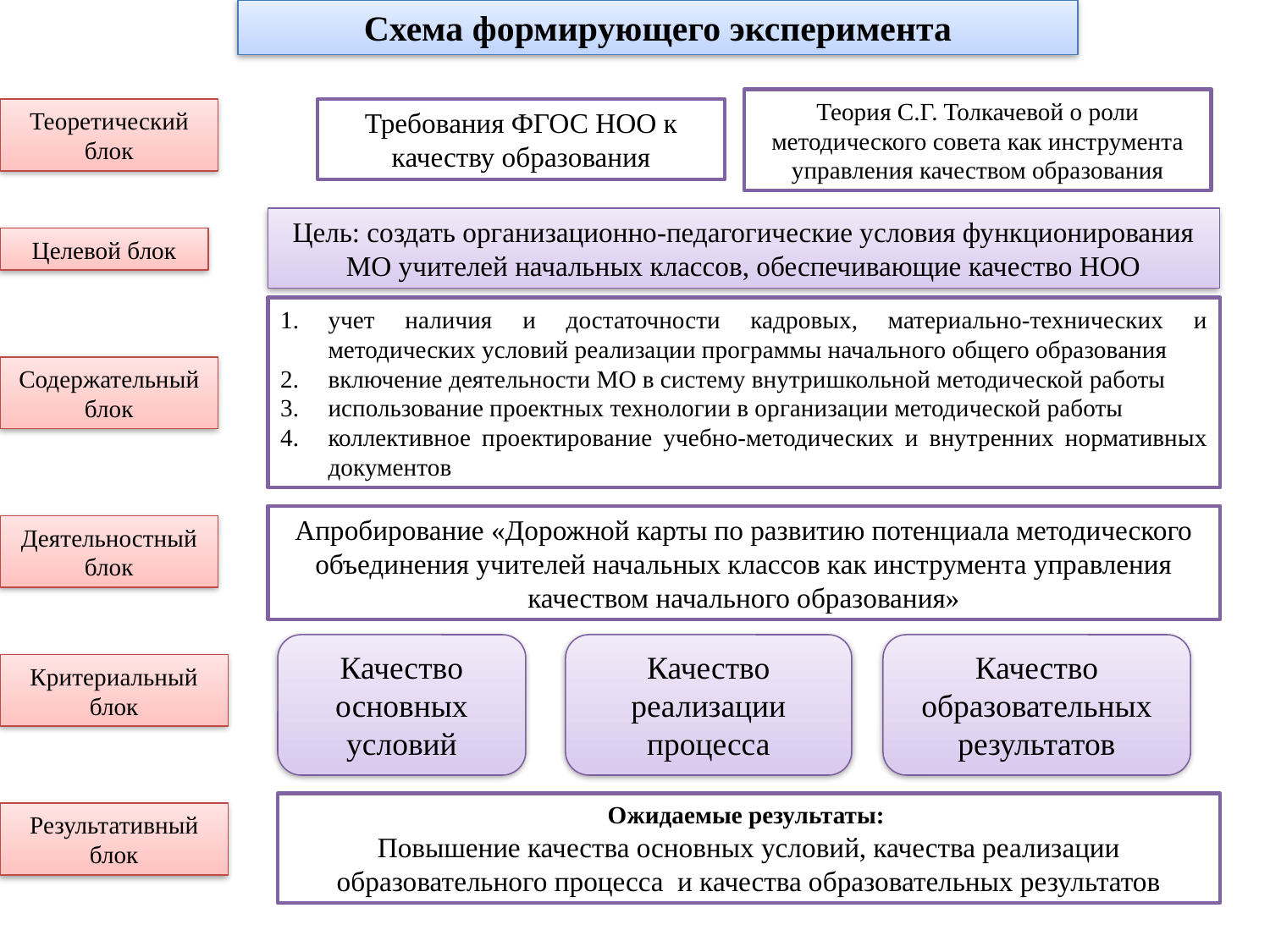

Схема формирующего эксперимента
Теория С.Г. Толкачевой о роли методического совета как инструмента управления качеством образования
Теоретический блок
Требования ФГОС НОО к качеству образования
Цель: создать организационно-педагогические условия функционирования МО учителей начальных классов, обеспечивающие качество НОО
Целевой блок
учет наличия и достаточности кадровых, материально-технических и методических условий реализации программы начального общего образования
включение деятельности МО в систему внутришкольной методической работы
использование проектных технологии в организации методической работы
коллективное проектирование учебно-методических и внутренних нормативных документов
Содержательный блок
Апробирование «Дорожной карты по развитию потенциала методического объединения учителей начальных классов как инструмента управления качеством начального образования»
Деятельностный блок
Качество основных условий
Качество реализации процесса
Качество образовательных результатов
Критериальный блок
Ожидаемые результаты:
Повышение качества основных условий, качества реализации образовательного процесса  и качества образовательных результатов
Результативный блок